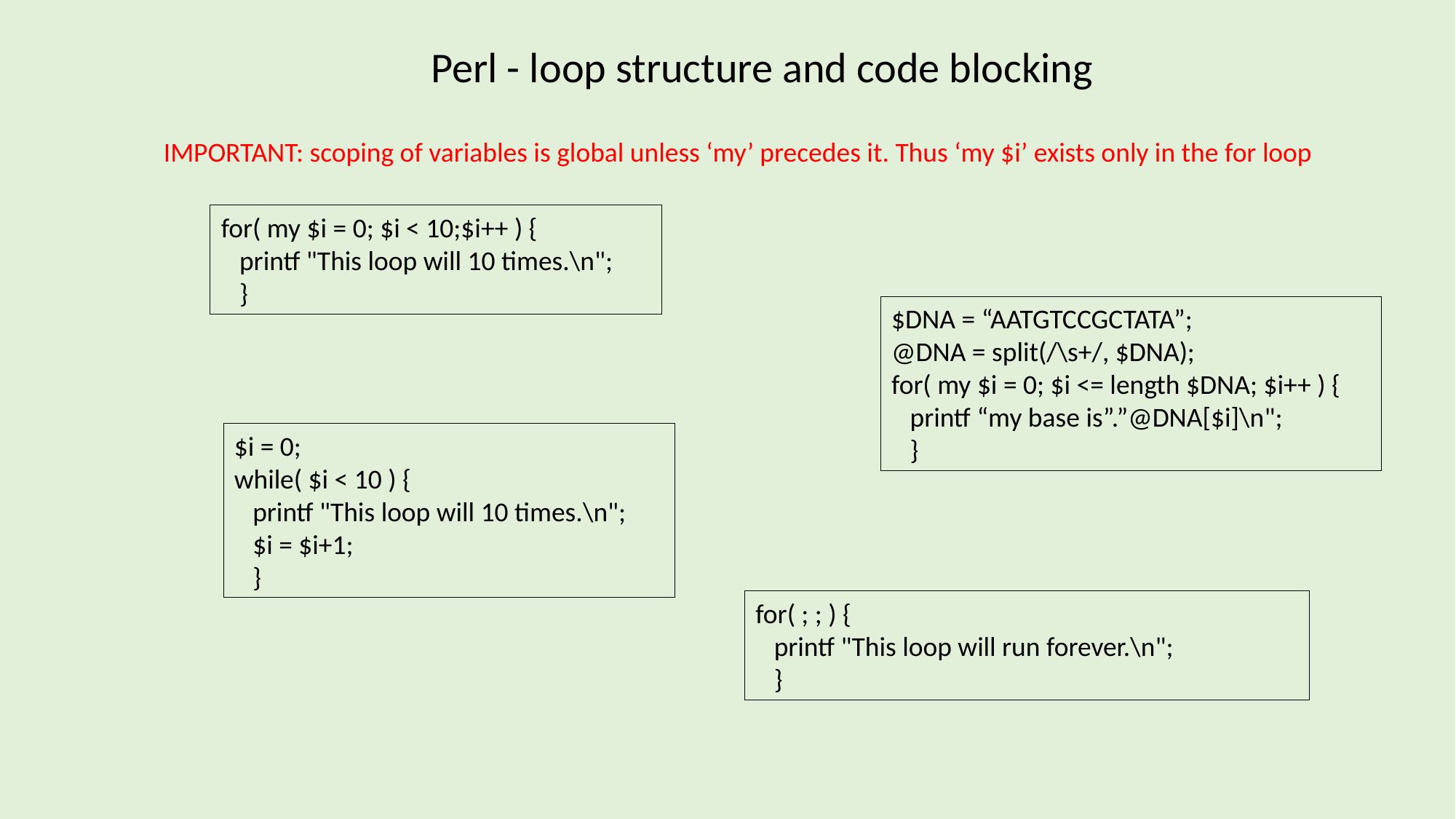

Perl - loop structure and code blocking
IMPORTANT: scoping of variables is global unless ‘my’ precedes it. Thus ‘my $i’ exists only in the for loop
for( my $i = 0; $i < 10;$i++ ) {
   printf "This loop will 10 times.\n";
   }
$DNA = “AATGTCCGCTATA”;
@DNA = split(/\s+/, $DNA);
for( my $i = 0; $i <= length $DNA; $i++ ) {
   printf “my base is”.”@DNA[$i]\n";
   }
$i = 0;
while( $i < 10 ) {
   printf "This loop will 10 times.\n";
   $i = $i+1;
   }
for( ; ; ) {
   printf "This loop will run forever.\n";
   }